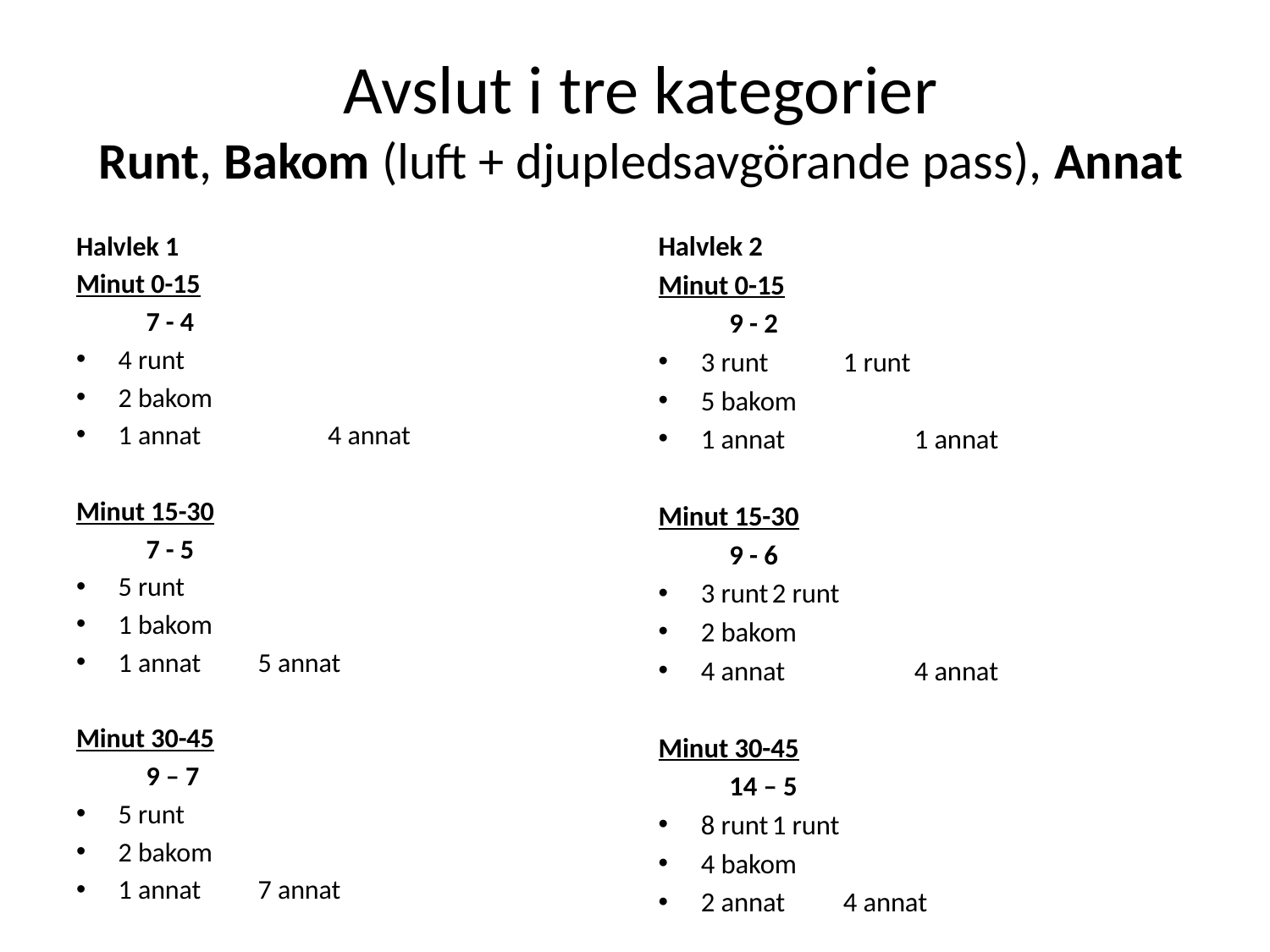

# Avslut i tre kategorier Runt, Bakom (luft + djupledsavgörande pass), Annat
Halvlek 1
Minut 0-15
	7 - 4
4 runt
2 bakom
1 annat	     		4 annat

Minut 15-30
	7 - 5
5 runt
1 bakom
1 annat      			5 annat

Minut 30-45
	9 – 7
5 runt
2 bakom
1 annat    			7 annat
Halvlek 2
Minut 0-15
	9 - 2
3 runt   			1 runt
5 bakom
1 annat	      		1 annat

Minut 15-30
	9 - 6
3 runt				2 runt
2 bakom
4 annat	      		4 annat

Minut 30-45
	14 – 5
8 runt				1 runt
4 bakom
2 annat    			4 annat